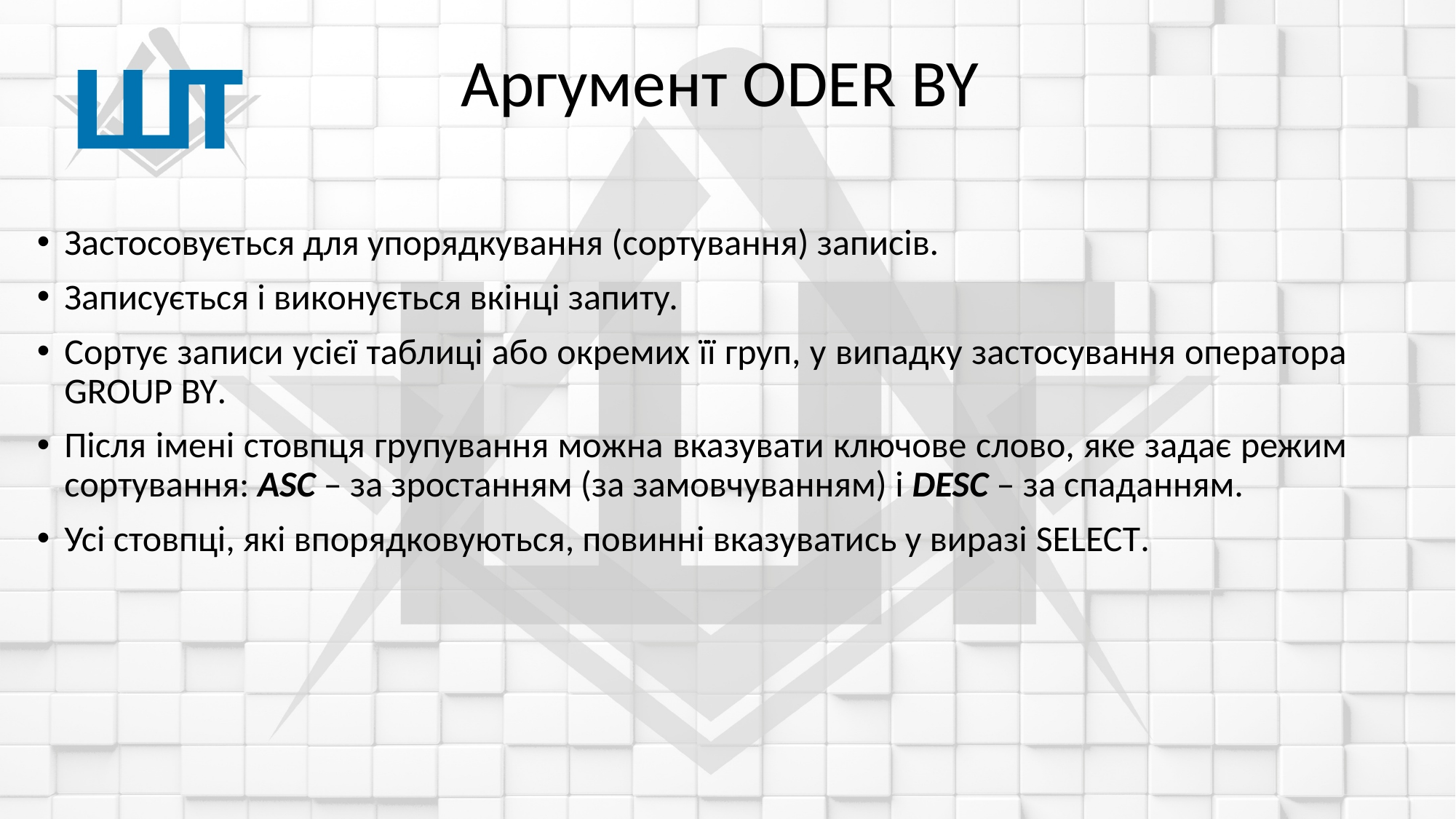

# Аргумент ODER BY
Застосовується для упорядкування (сортування) записів.
Записується і виконується вкінці запиту.
Сортує записи усієї таблиці або окремих її груп, у випадку застосування оператора GROUP BY.
Після імені стовпця групування можна вказувати ключове слово, яке задає режим сортування: ASC – за зростанням (за замовчуванням) і DESC – за спаданням.
Усі стовпці, які впорядковуються, повинні вказуватись у виразі SELECT.